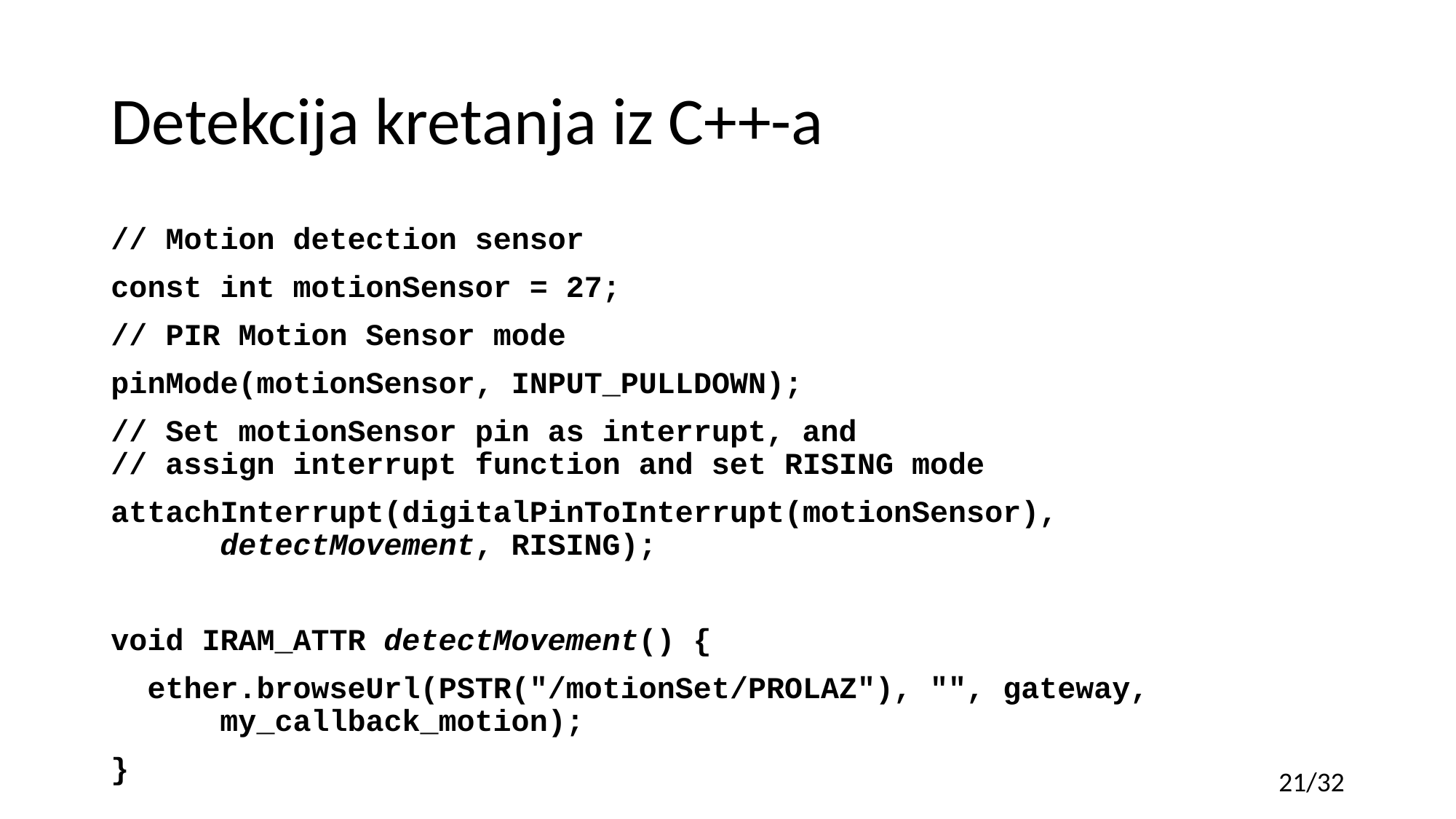

# Detekcija kretanja iz C++-a
// Motion detection sensor
const int motionSensor = 27;
// PIR Motion Sensor mode
pinMode(motionSensor, INPUT_PULLDOWN);
// Set motionSensor pin as interrupt, and
// assign interrupt function and set RISING mode
attachInterrupt(digitalPinToInterrupt(motionSensor),
	detectMovement, RISING);

void IRAM_ATTR detectMovement() {
  ether.browseUrl(PSTR("/motionSet/PROLAZ"), "", gateway,
	my_callback_motion);
}